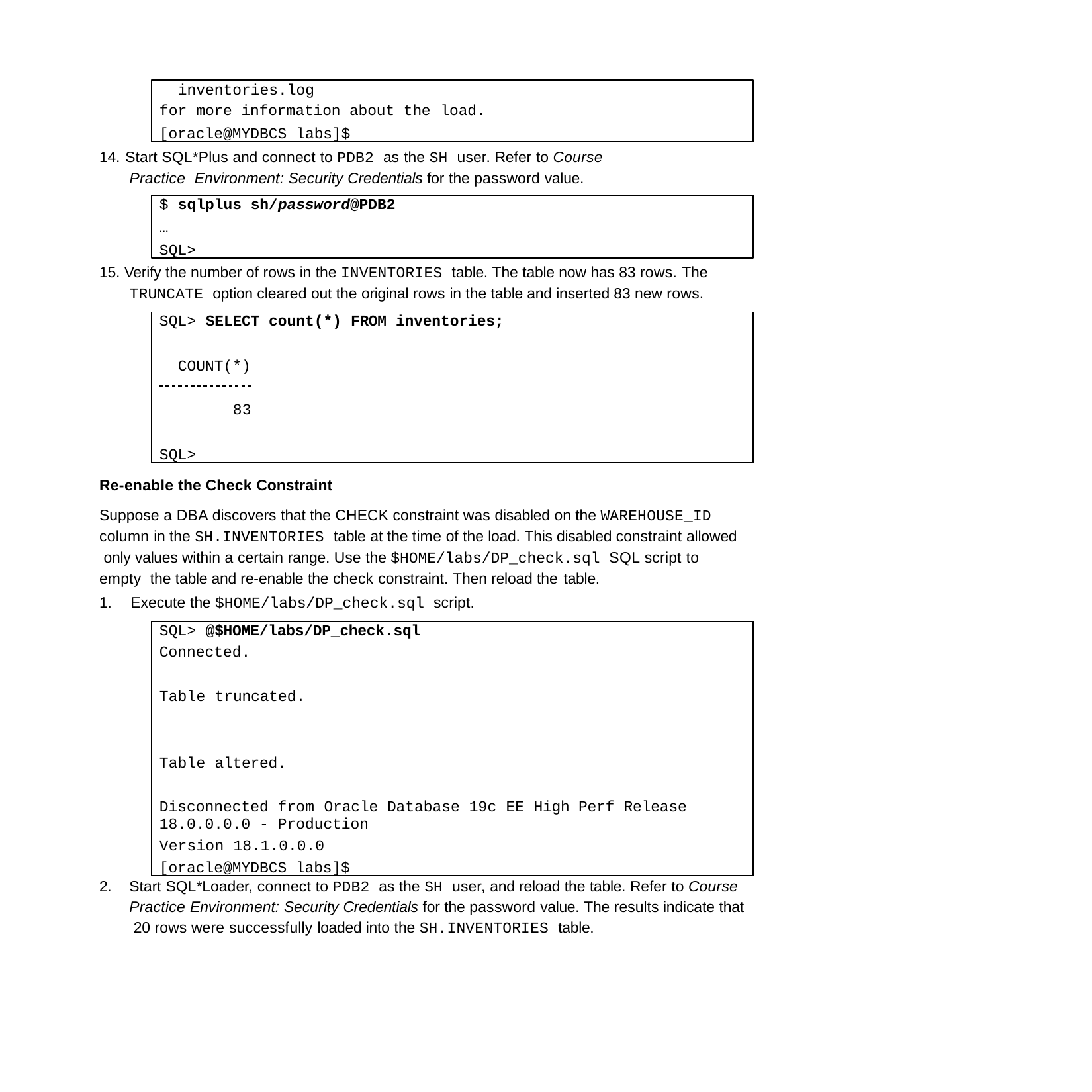

inventories.log
for more information about the load.
[oracle@MYDBCS labs]$
14. Start SQL*Plus and connect to PDB2 as the SH user. Refer to Course Practice  Environment: Security Credentials for the password value.
$ sqlplus sh/password@PDB2
…  SQL>
15. Verify the number of rows in the INVENTORIES table. The table now has 83 rows. The
TRUNCATE option cleared out the original rows in the table and inserted 83 new rows.
SQL> SELECT count(*) FROM inventories;

COUNT(*)

83

SQL>

Re-enable the Check Constraint
Suppose a DBA discovers that the CHECK constraint was disabled on the WAREHOUSE_ID  column in the SH.INVENTORIES table at the time of the load. This disabled constraint allowed  only values within a certain range. Use the $HOME/labs/DP_check.sql SQL script to empty  the table and re-enable the check constraint. Then reload the table.
1.	Execute the $HOME/labs/DP_check.sql script.
SQL> @$HOME/labs/DP_check.sql
Connected.

Table truncated.

Table altered.

Disconnected from Oracle Database 19c EE High Perf Release
18.0.0.0.0 - Production
Version 18.1.0.0.0  [oracle@MYDBCS labs]$
2.	Start SQL*Loader, connect to PDB2 as the SH user, and reload the table. Refer to Course  Practice Environment: Security Credentials for the password value. The results indicate that  20 rows were successfully loaded into the SH.INVENTORIES table.